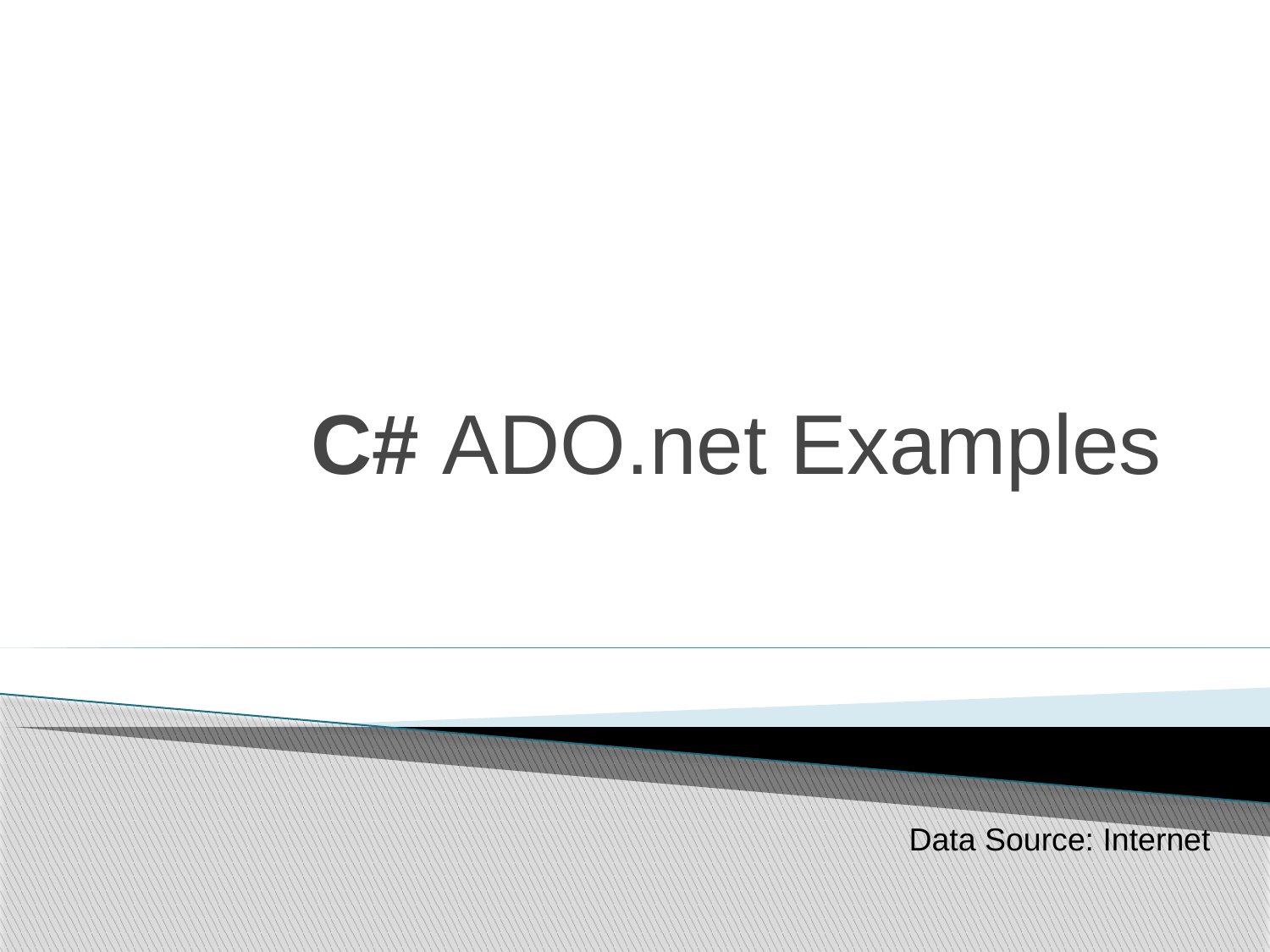

# C# ADO.net Examples
Data Source: Internet